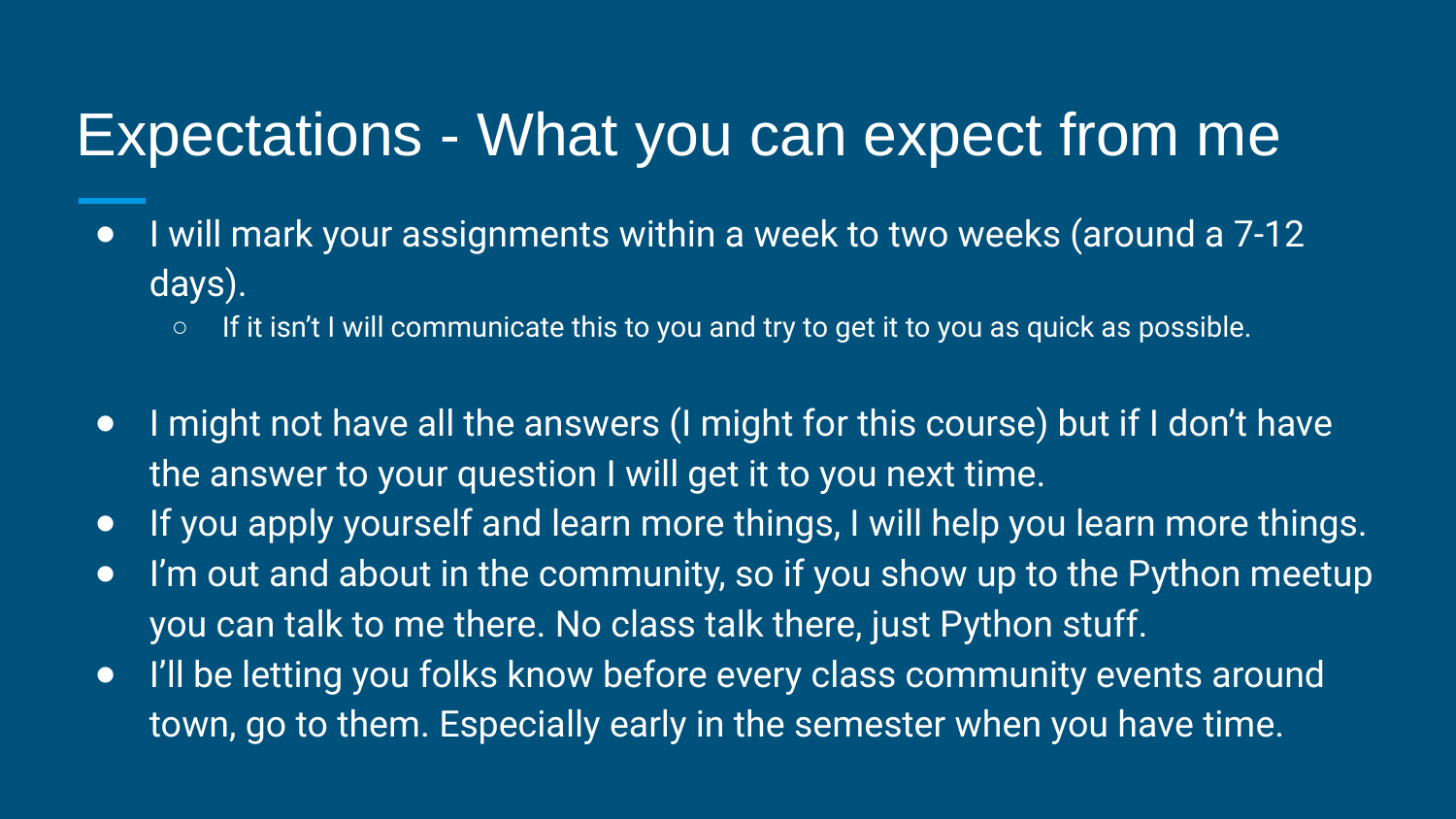

# Expectations - What you can expect from me
I will mark your assignments within a week to two weeks (around a 7-12 days).
If it isn’t I will communicate this to you and try to get it to you as quick as possible.

I might not have all the answers (I might for this course) but if I don’t have the answer to your question I will get it to you next time.
If you apply yourself and learn more things, I will help you learn more things.
I’m out and about in the community, so if you show up to the Python meetup you can talk to me there. No class talk there, just Python stuff.
I’ll be letting you folks know before every class community events around town, go to them. Especially early in the semester when you have time.